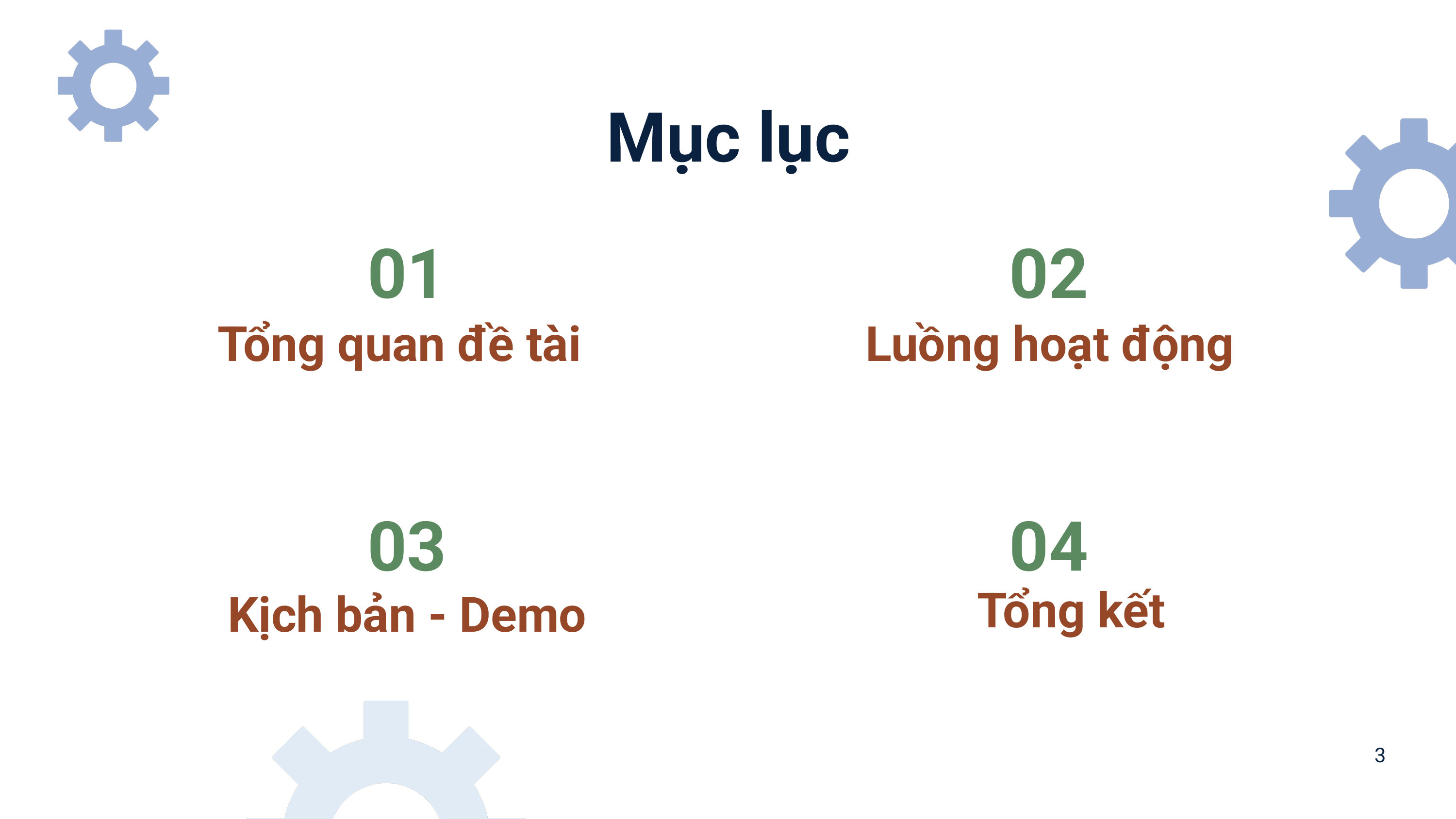

Mục lục

01
02
Tổng quan đề tài
Luồng hoạt động
03
04
Tổng kết
Kịch bản - Demo

3